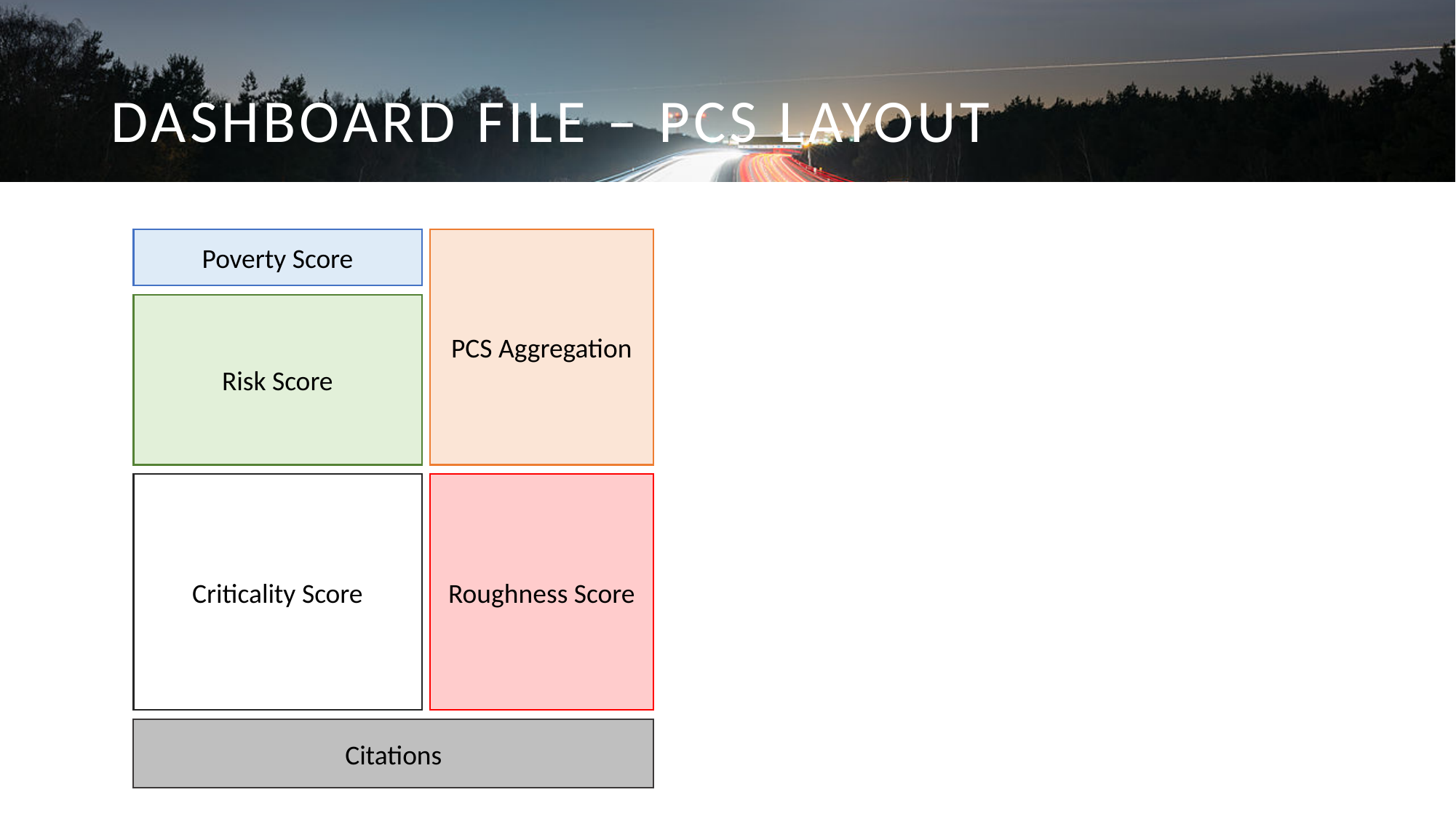

# Dashboard File – PCS Layout
Poverty Score
PCS Aggregation
Risk Score
Criticality Score
Roughness Score
Citations